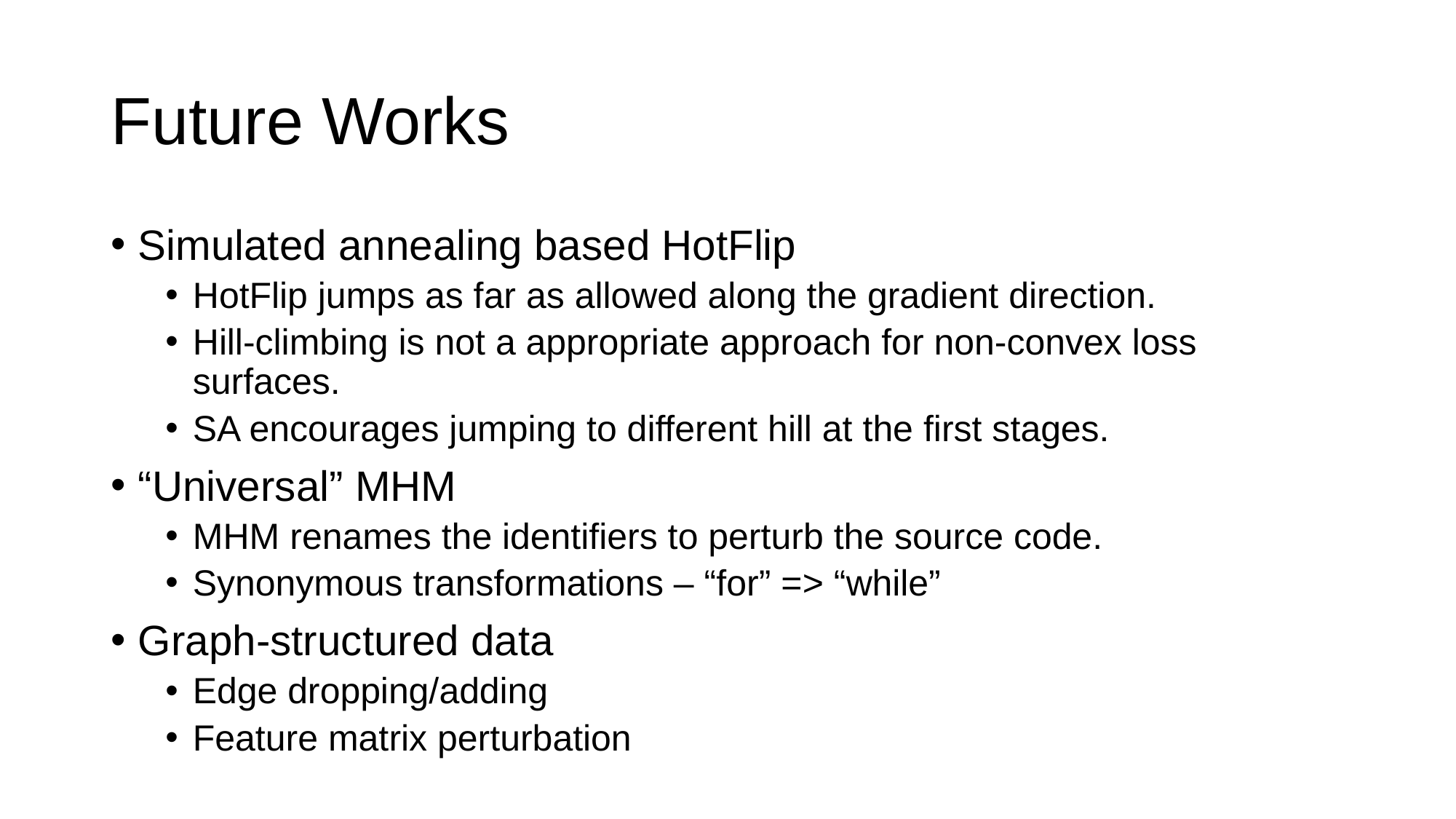

# Future Works
Simulated annealing based HotFlip
HotFlip jumps as far as allowed along the gradient direction.
Hill-climbing is not a appropriate approach for non-convex loss surfaces.
SA encourages jumping to different hill at the first stages.
“Universal” MHM
MHM renames the identifiers to perturb the source code.
Synonymous transformations – “for” => “while”
Graph-structured data
Edge dropping/adding
Feature matrix perturbation